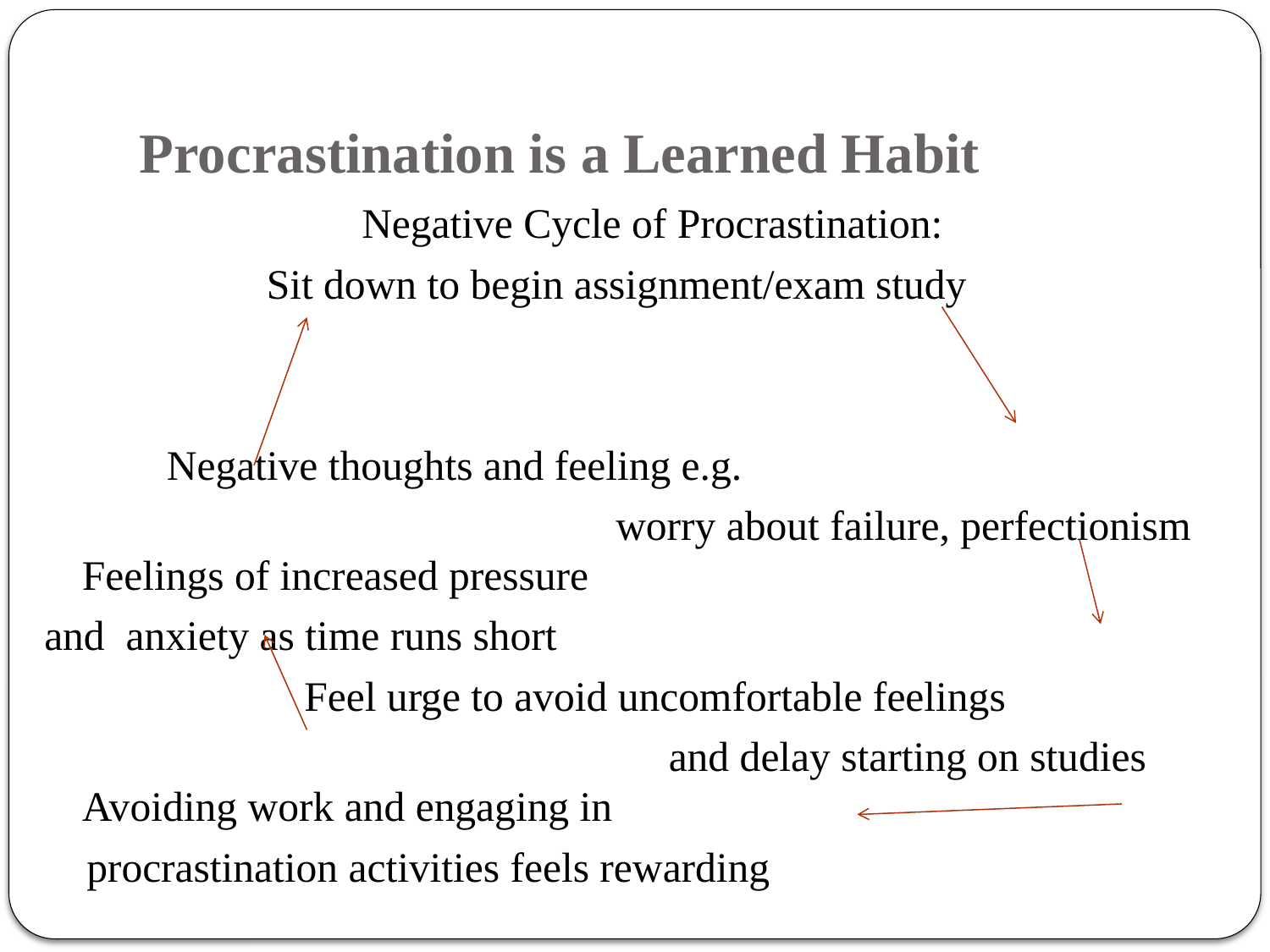

# Procrastination is a Learned Habit
                              Negative Cycle of Procrastination:
                     Sit down to begin assignment/exam study

					        Negative thoughts and feeling e.g.
                                                      worry about failure, perfectionism Feelings of increased pressure
and  anxiety as time runs short
			                     Feel urge to avoid uncomfortable feelings
                                                           and delay starting on studies        Avoiding work and engaging in
    procrastination activities feels rewarding